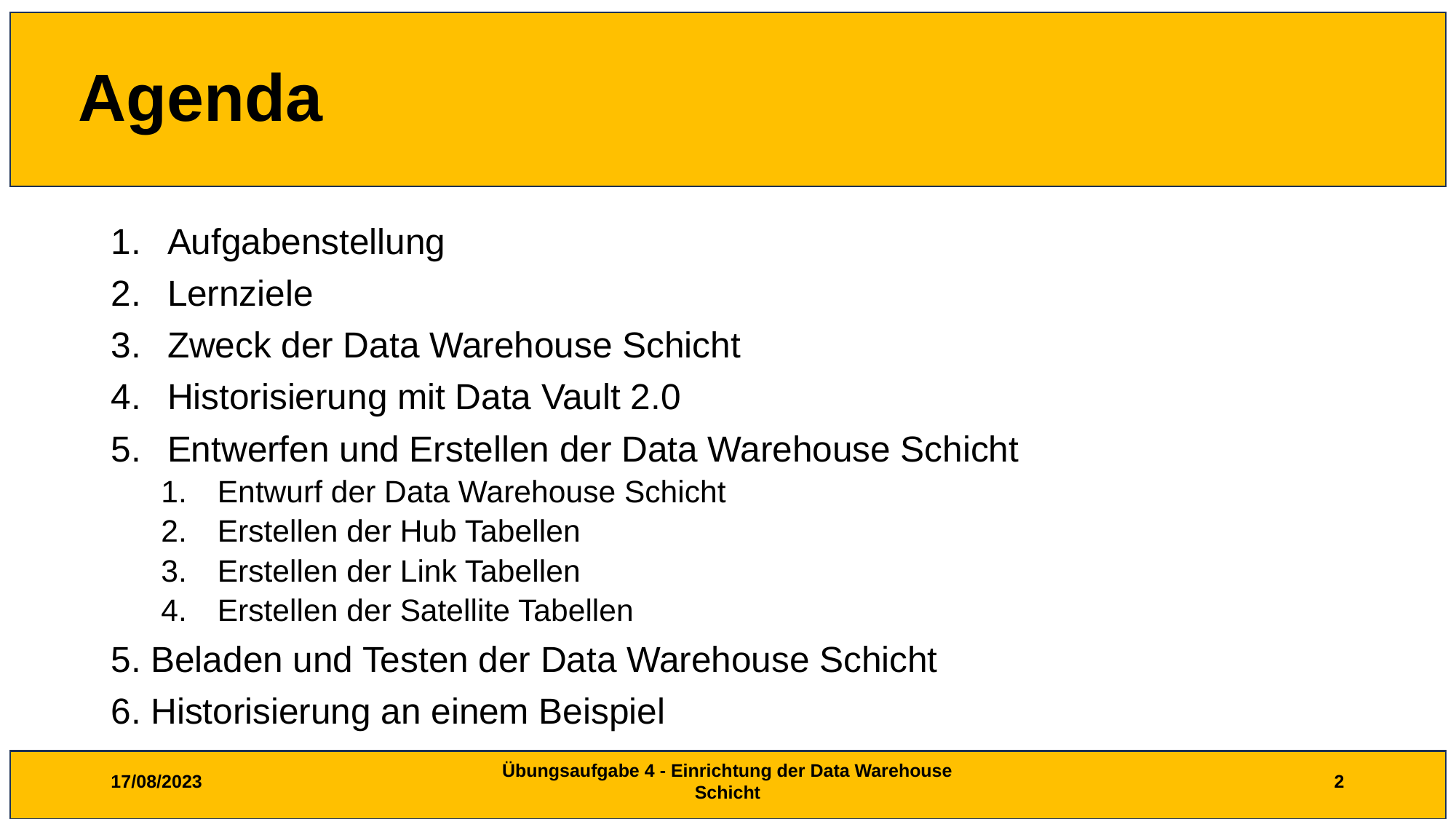

# Agenda
Aufgabenstellung
Lernziele
Zweck der Data Warehouse Schicht
Historisierung mit Data Vault 2.0
Entwerfen und Erstellen der Data Warehouse Schicht
Entwurf der Data Warehouse Schicht
Erstellen der Hub Tabellen
Erstellen der Link Tabellen
Erstellen der Satellite Tabellen
5. Beladen und Testen der Data Warehouse Schicht
6. Historisierung an einem Beispiel

17/08/2023
Übungsaufgabe 4 - Einrichtung der Data Warehouse Schicht
2